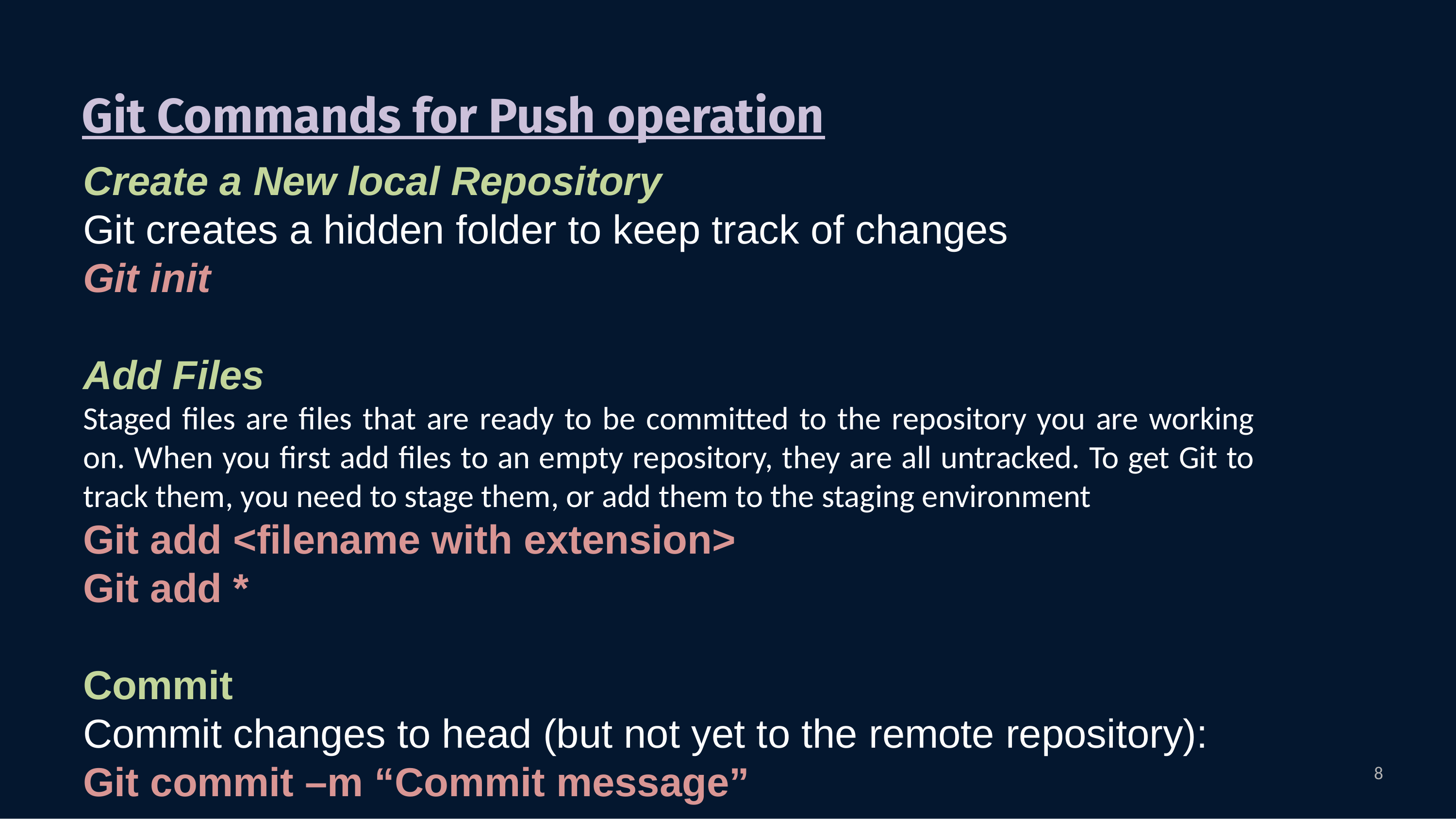

# Git Commands for Push operation
Create a New local Repository
Git creates a hidden folder to keep track of changes
Git init

Add Files
Staged files are files that are ready to be committed to the repository you are working on. When you first add files to an empty repository, they are all untracked. To get Git to track them, you need to stage them, or add them to the staging environment
Git add <filename with extension>
Git add *

Commit
Commit changes to head (but not yet to the remote repository):
Git commit –m “Commit message”

8